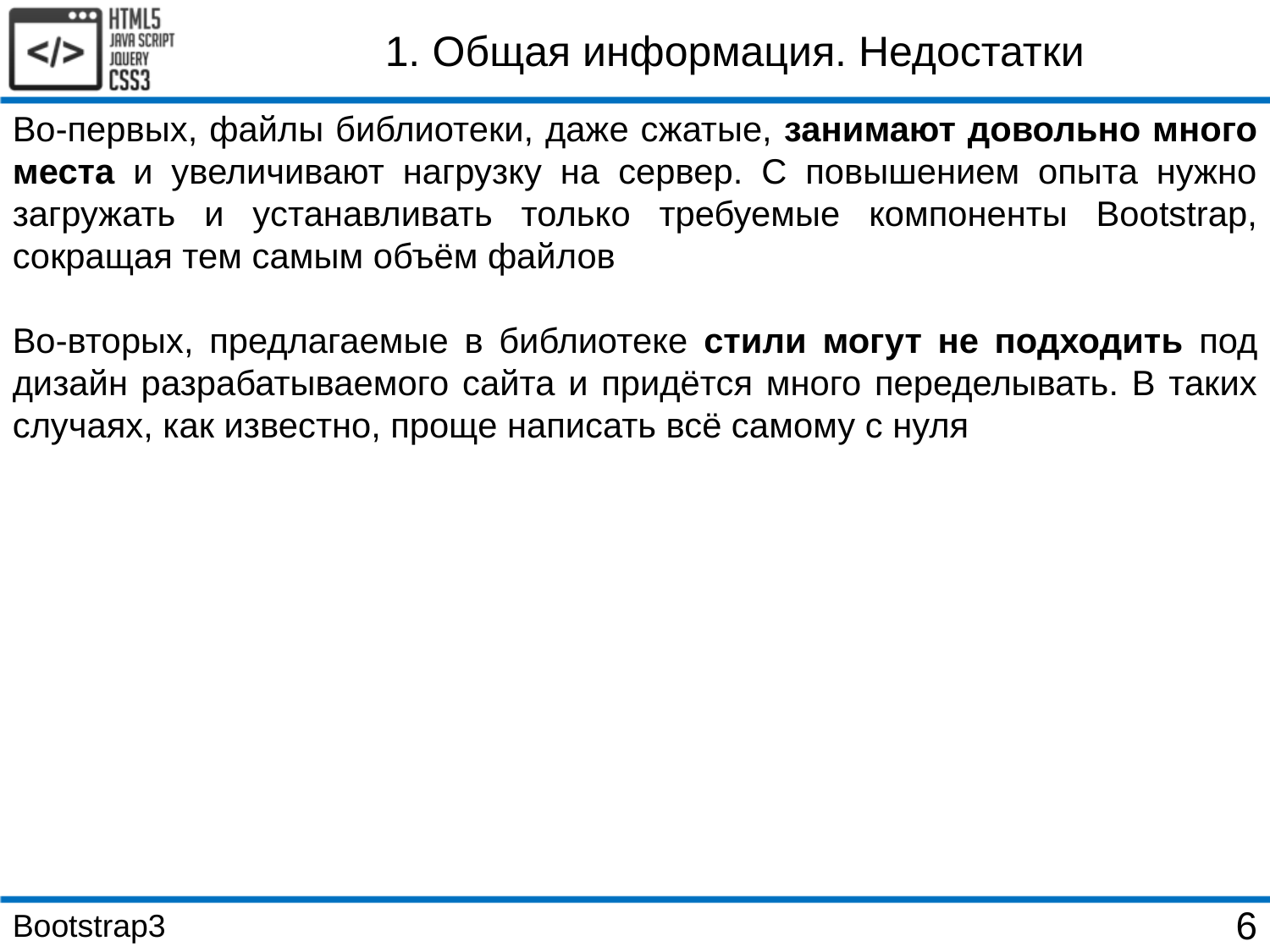

1. Общая информация. Недостатки
Во-первых, файлы библиотеки, даже сжатые, занимают довольно много места и увеличивают нагрузку на сервер. С повышением опыта нужно загружать и устанавливать только требуемые компоненты Bootstrap, сокращая тем самым объём файлов

Во-вторых, предлагаемые в библиотеке стили могут не подходить под дизайн разрабатываемого сайта и придётся много переделывать. В таких случаях, как известно, проще написать всё самому с нуля
Bootstrap3
6